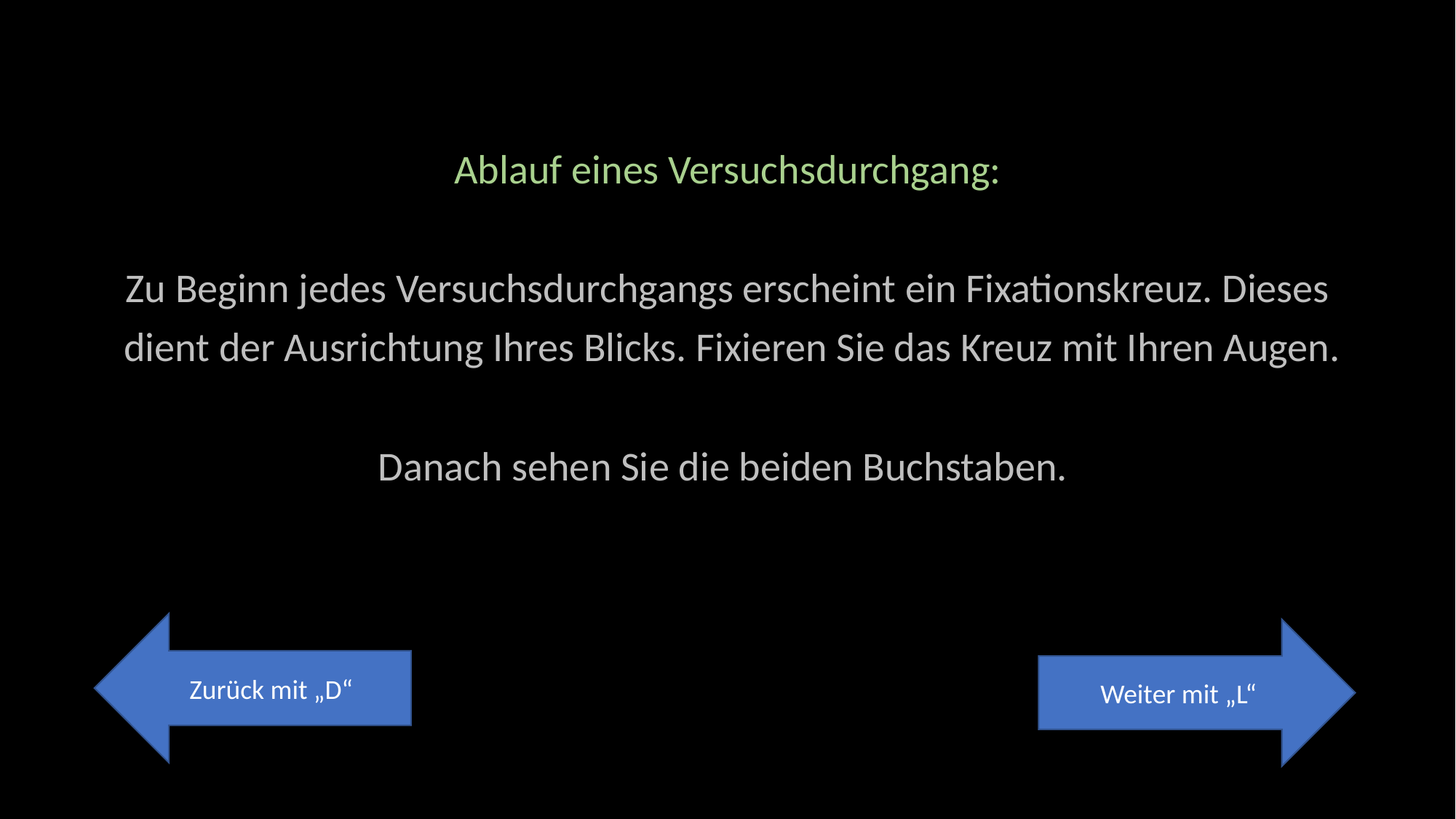

Ablauf eines Versuchsdurchgang:

Zu Beginn jedes Versuchsdurchgangs erscheint ein Fixationskreuz. Dieses
 dient der Ausrichtung Ihres Blicks. Fixieren Sie das Kreuz mit Ihren Augen.

Danach sehen Sie die beiden Buchstaben.

Zurück mit „D“

Weiter mit „L“